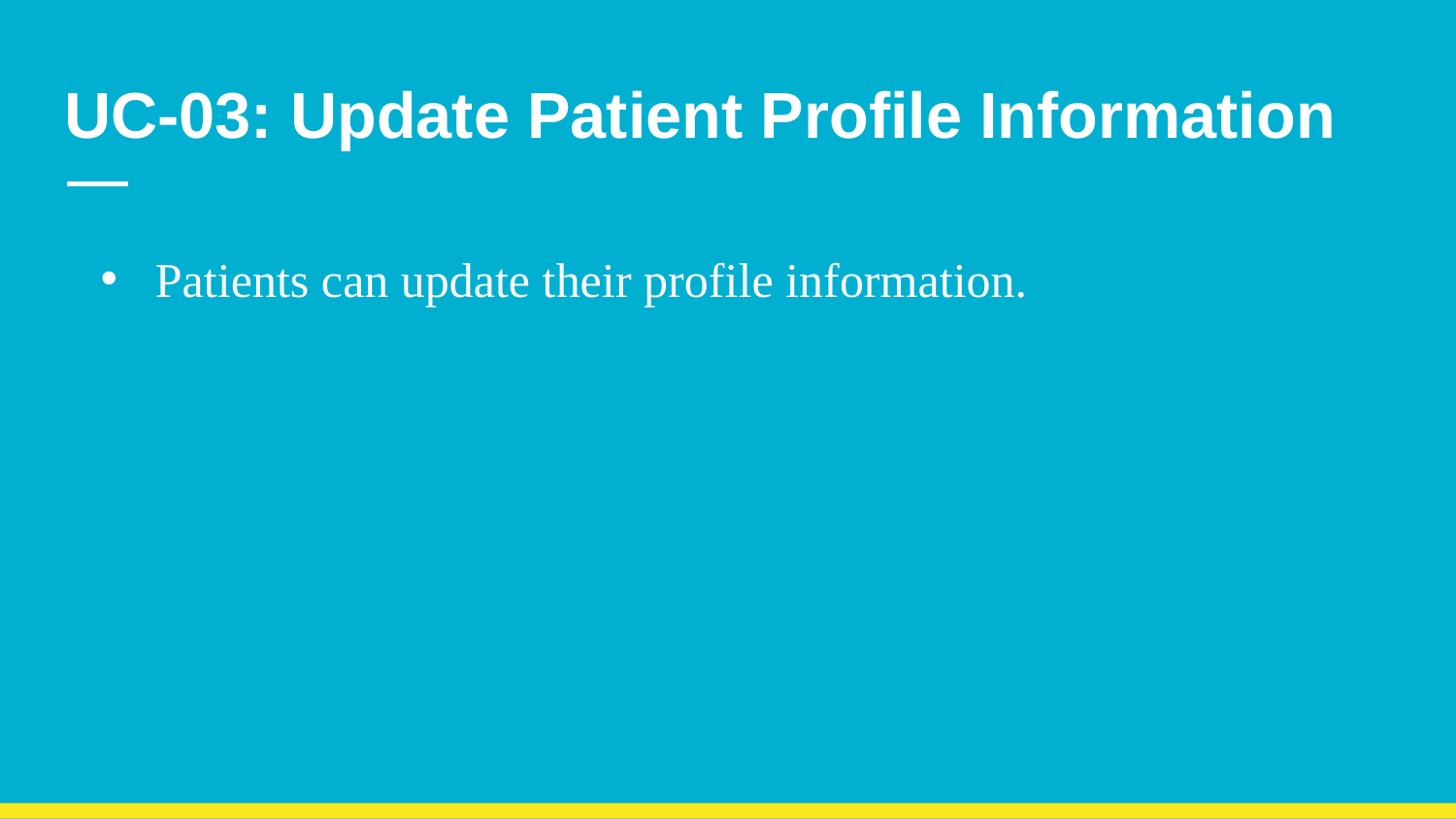

# UC-03: Update Patient Profile Information
Patients can update their profile information.